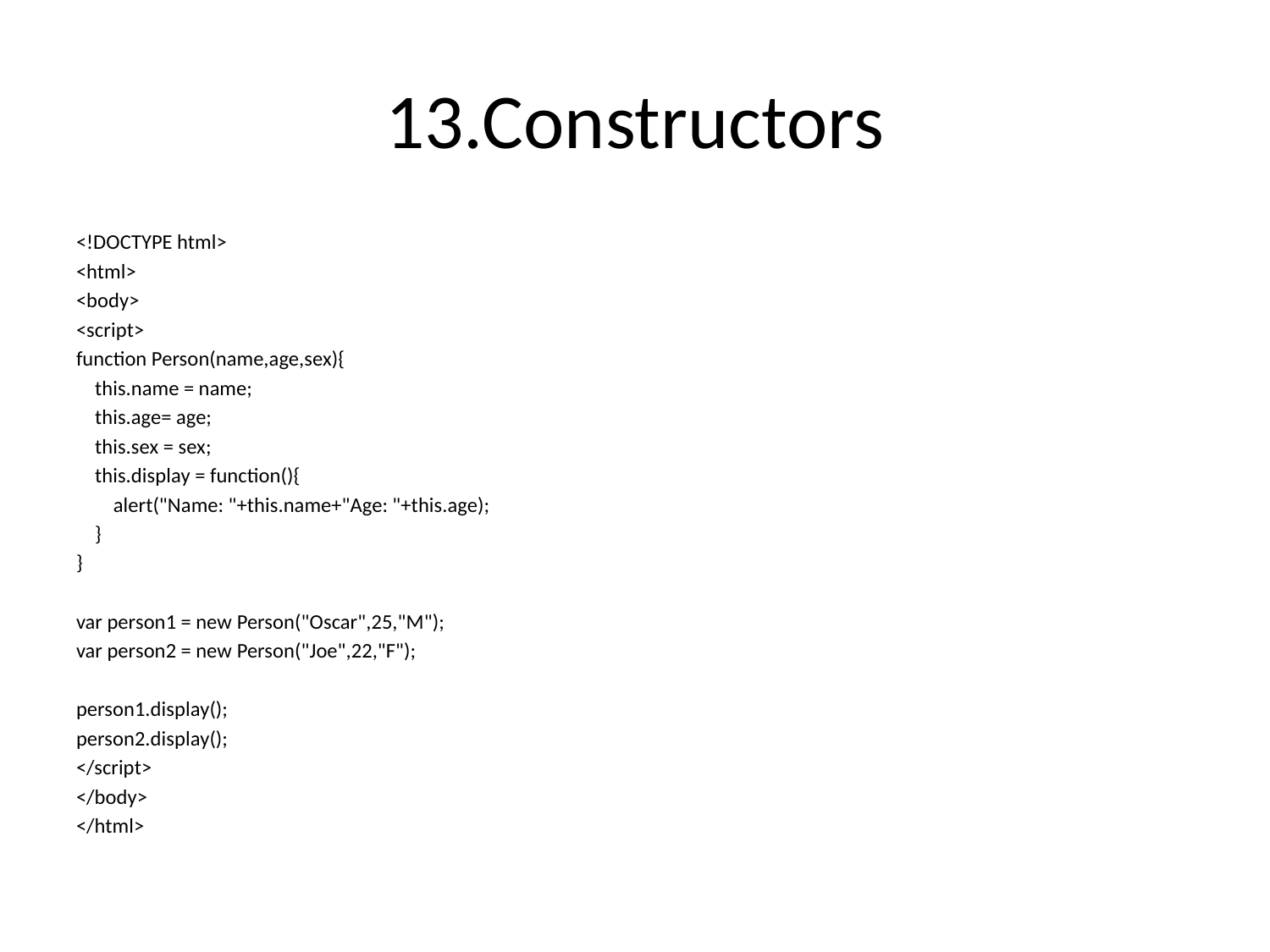

# 13.Constructors
<!DOCTYPE html>
<html>
<body>
<script>
function Person(name,age,sex){
    this.name = name;
    this.age= age;
    this.sex = sex;
    this.display = function(){
        alert("Name: "+this.name+"Age: "+this.age);
    }
}

var person1 = new Person("Oscar",25,"M");
var person2 = new Person("Joe",22,"F");

person1.display();
person2.display();
</script>
</body>
</html>